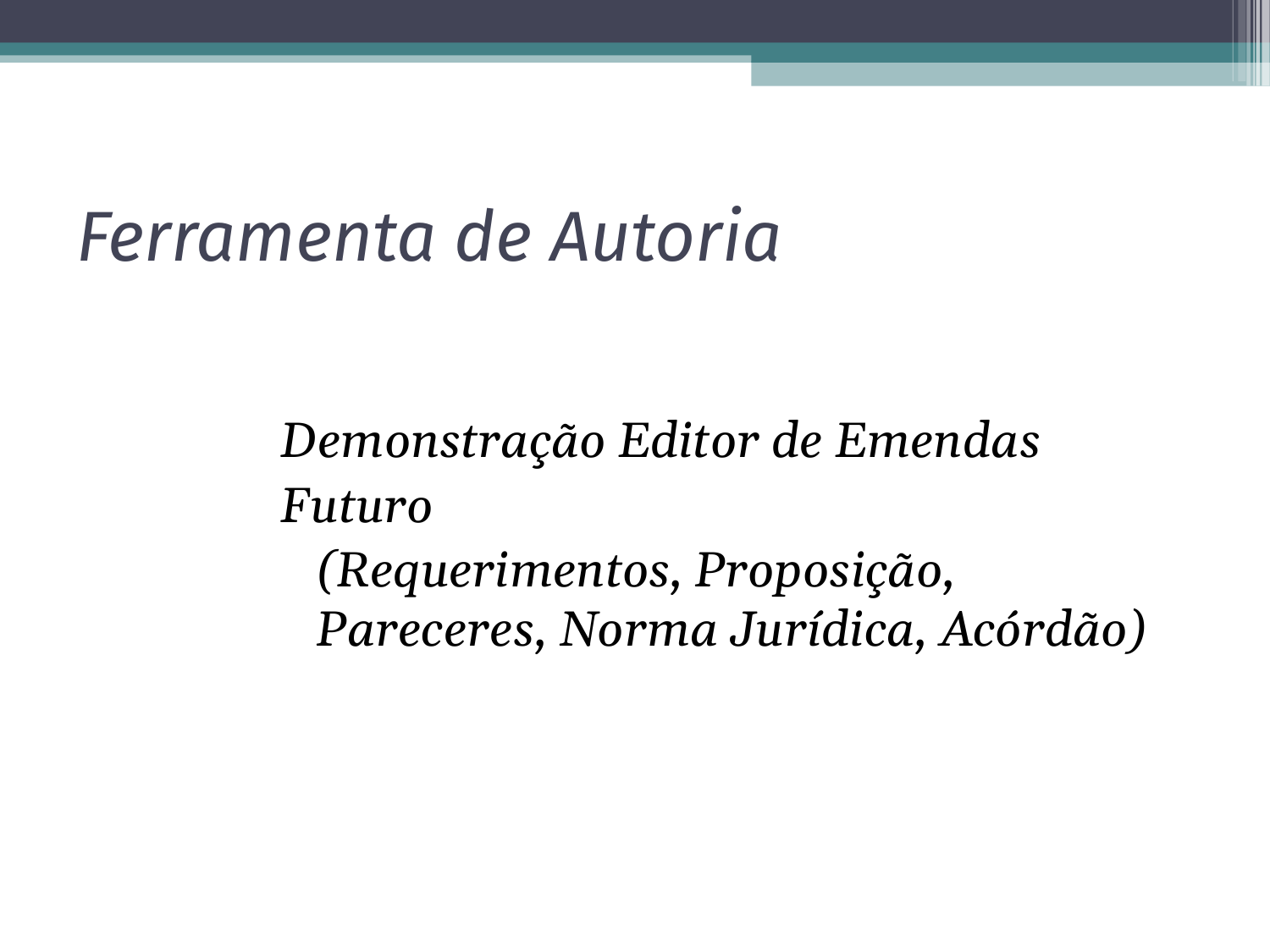

Ferramenta de Autoria
Demonstração Editor de Emendas
Futuro
	(Requerimentos, Proposição, Pareceres, Norma Jurídica, Acórdão)